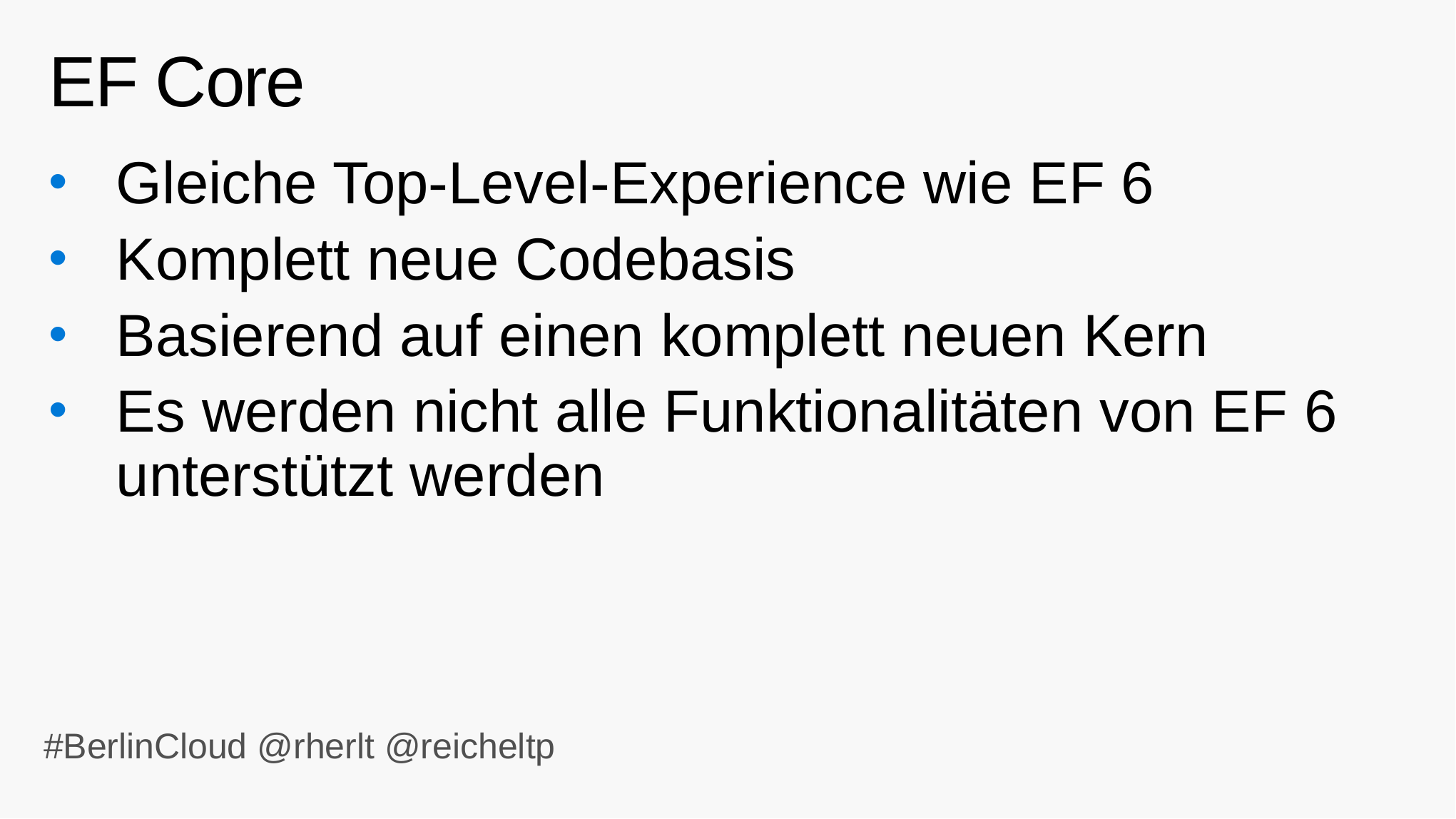

# EF Core
Gleiche Top-Level-Experience wie EF 6
Komplett neue Codebasis
Basierend auf einen komplett neuen Kern
Es werden nicht alle Funktionalitäten von EF 6 unterstützt werden